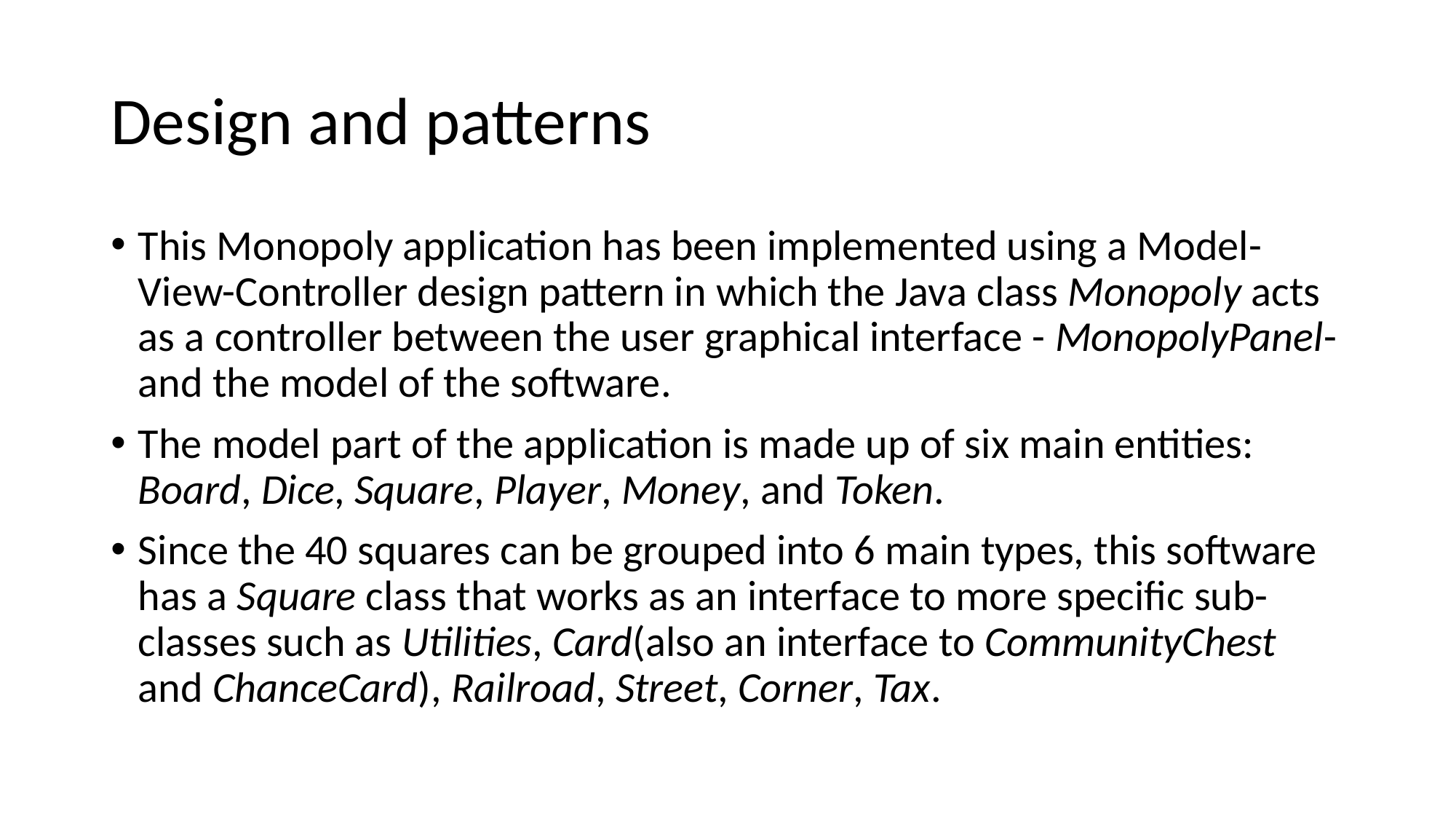

# Design and patterns
This Monopoly application has been implemented using a Model-View-Controller design pattern in which the Java class Monopoly acts as a controller between the user graphical interface - MonopolyPanel- and the model of the software.
The model part of the application is made up of six main entities: Board, Dice, Square, Player, Money, and Token.
Since the 40 squares can be grouped into 6 main types, this software has a Square class that works as an interface to more specific sub-classes such as Utilities, Card(also an interface to CommunityChest and ChanceCard), Railroad, Street, Corner, Tax.